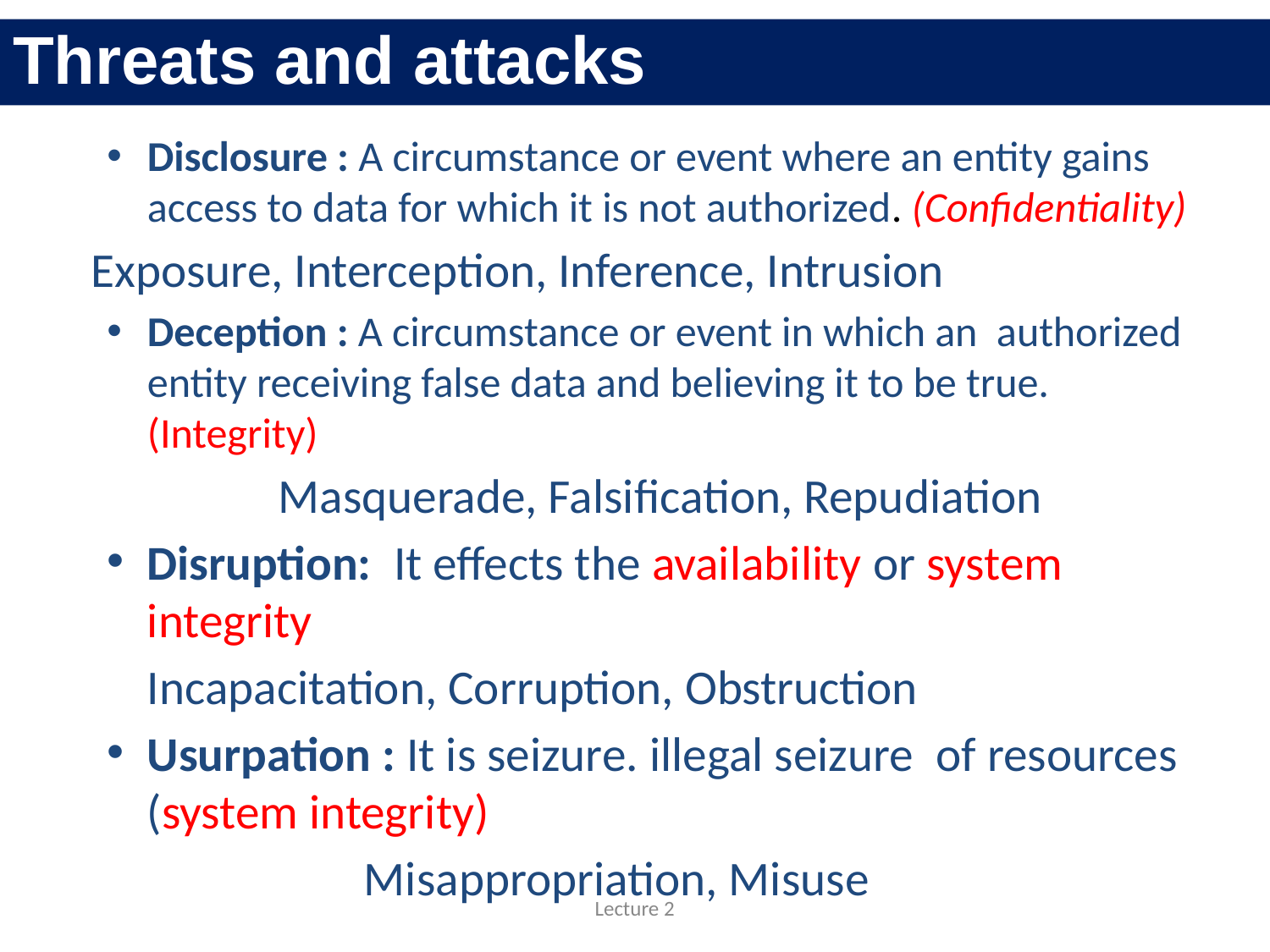

Threats and attacks
Disclosure : A circumstance or event where an entity gains access to data for which it is not authorized. (Confidentiality)
			Exposure, Interception, Inference, Intrusion
Deception : A circumstance or event in which an  authorized entity receiving false data and believing it to be true. (Integrity)
       		  Masquerade, Falsification, Repudiation
Disruption:  It effects the availability or system integrity
				Incapacitation, Corruption, Obstruction
Usurpation : It is seizure. illegal seizure  of resources (system integrity)
Misappropriation, Misuse
Lecture 2